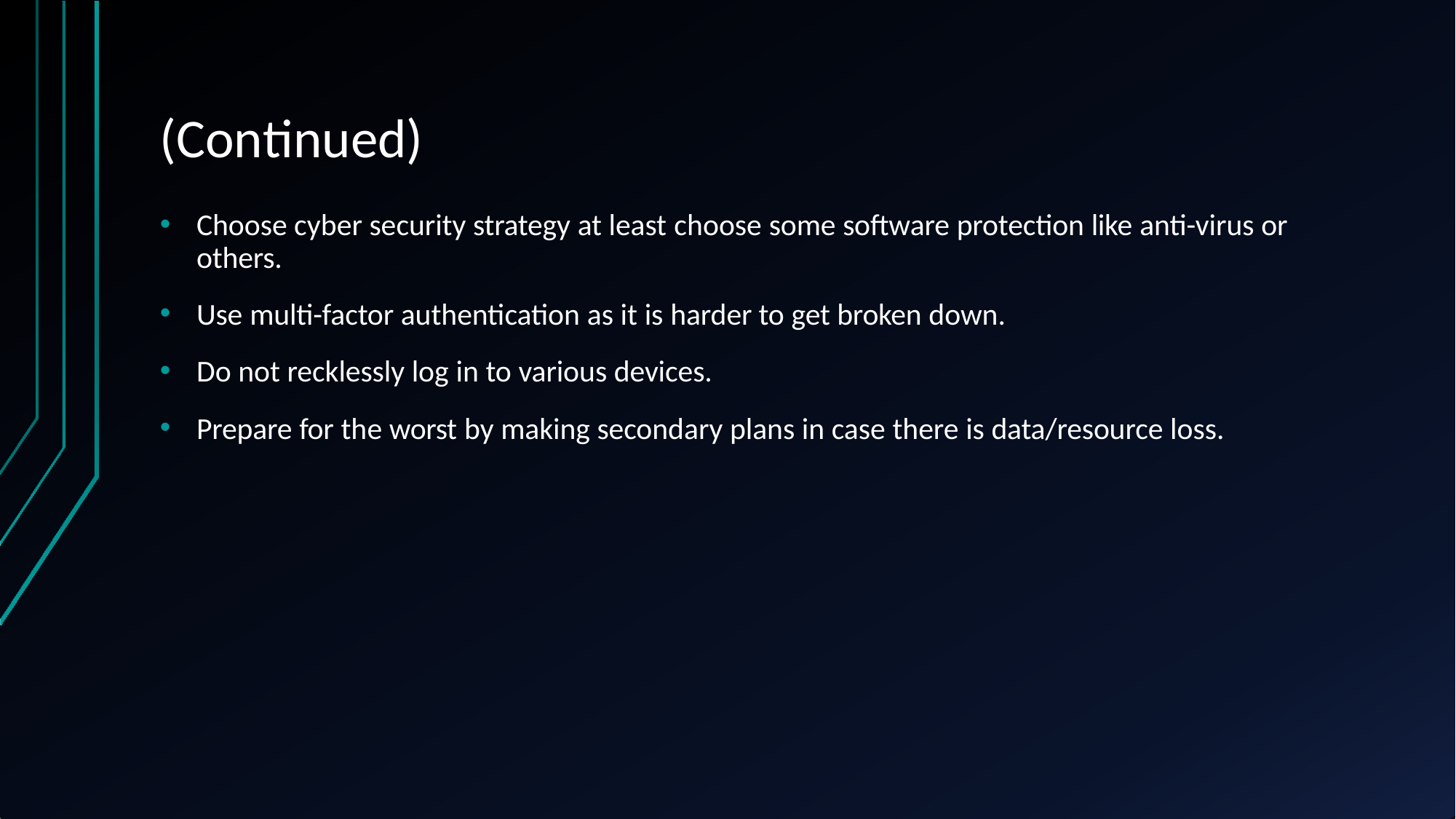

# (Continued)
Choose cyber security strategy at least choose some software protection like anti-virus or  others.
Use multi-factor authentication as it is harder to get broken down.
Do not recklessly log in to various devices.
Prepare for the worst by making secondary plans in case there is data/resource loss.